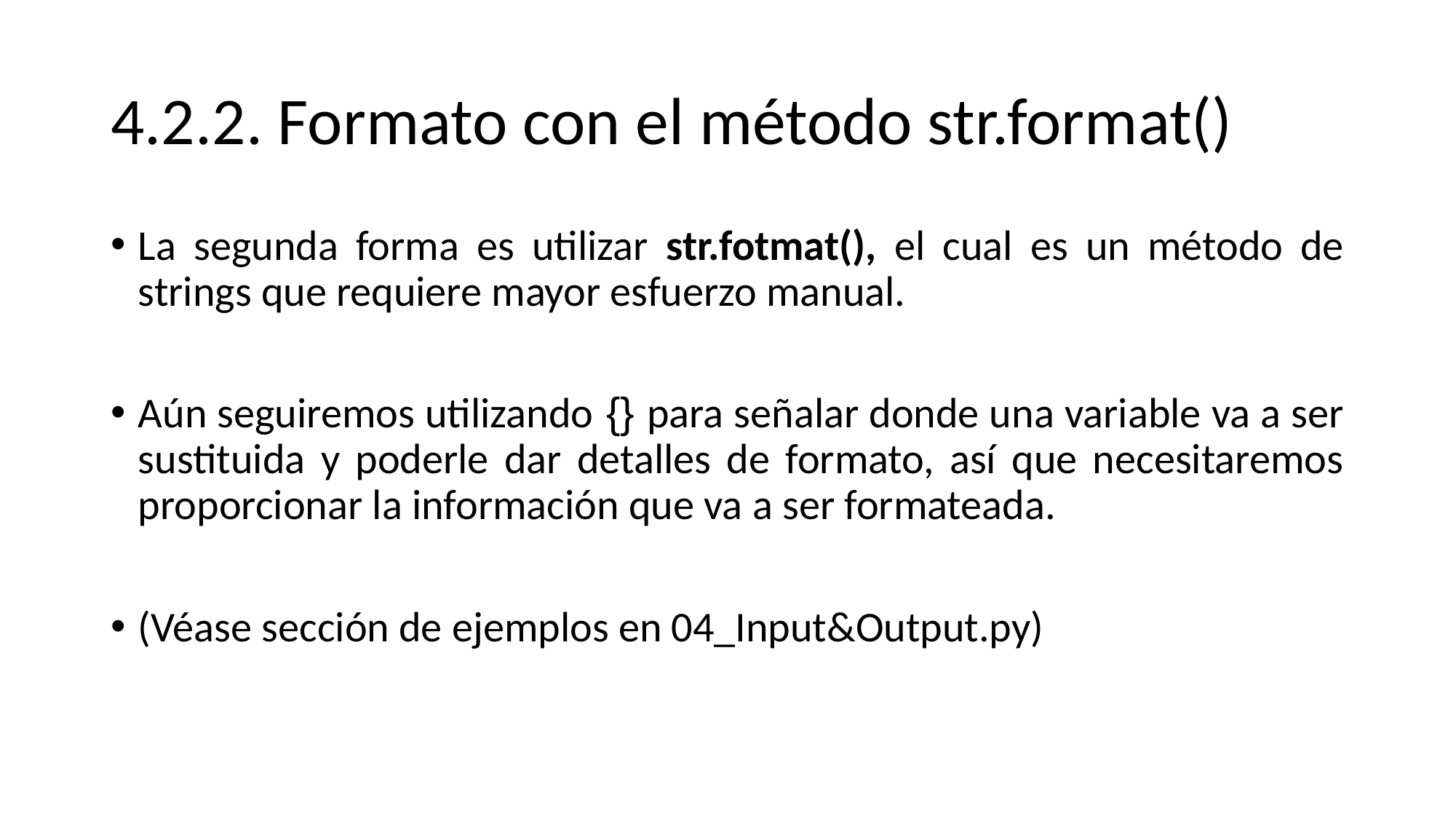

# 4.2.2. Formato con el método str.format()
La segunda forma es utilizar str.fotmat(), el cual es un método de strings que requiere mayor esfuerzo manual.

Aún seguiremos utilizando {} para señalar donde una variable va a ser sustituida y poderle dar detalles de formato, así que necesitaremos proporcionar la información que va a ser formateada.

(Véase sección de ejemplos en 04_Input&Output.py)